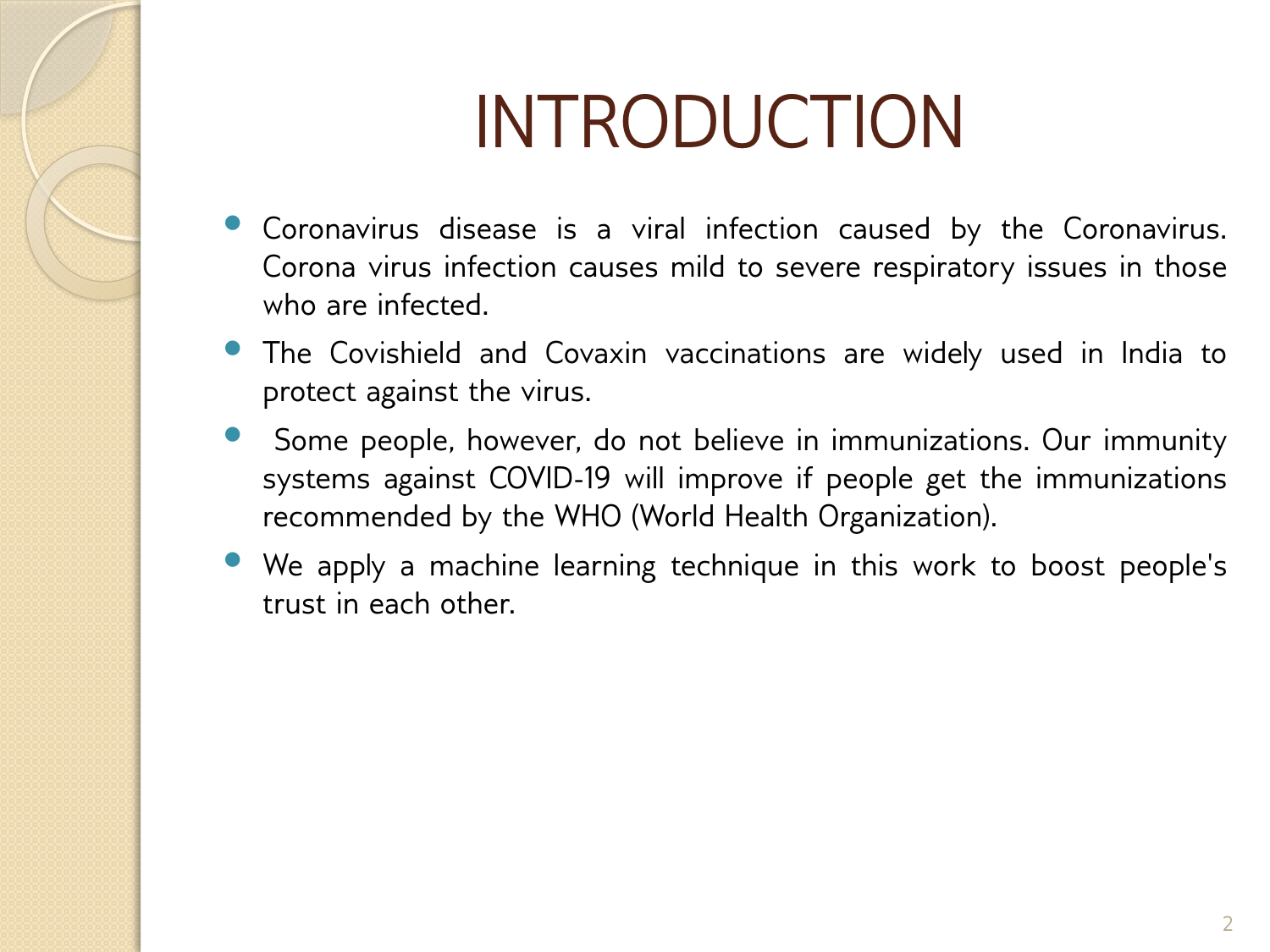

# INTRODUCTION
Coronavirus disease is a viral infection caused by the Coronavirus. Corona virus infection causes mild to severe respiratory issues in those who are infected.
The Covishield and Covaxin vaccinations are widely used in India to protect against the virus.
 Some people, however, do not believe in immunizations. Our immunity systems against COVID-19 will improve if people get the immunizations recommended by the WHO (World Health Organization).
We apply a machine learning technique in this work to boost people's trust in each other.
2